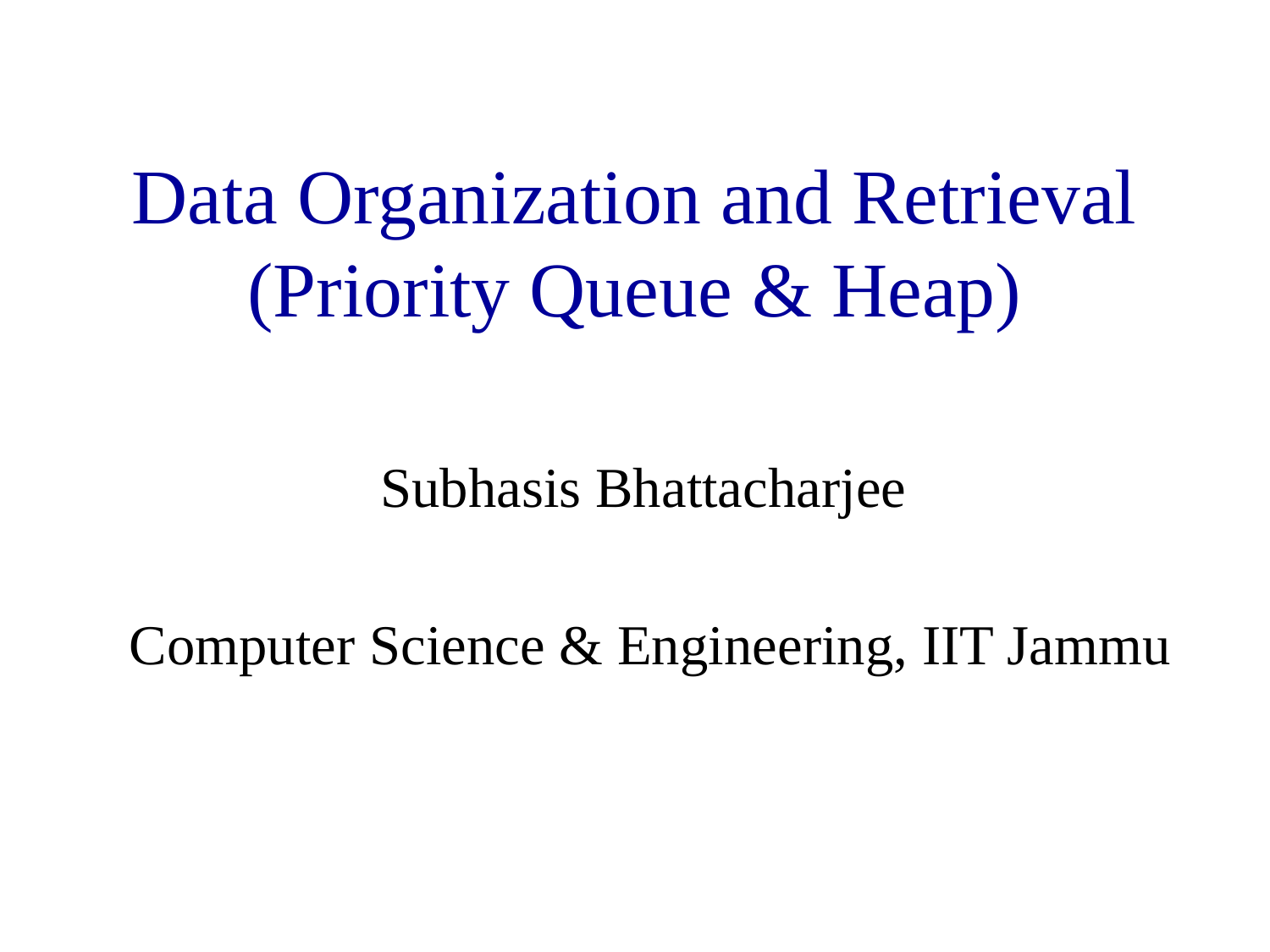

# Data Organization and Retrieval (Priority Queue & Heap)
Subhasis Bhattacharjee

Computer Science & Engineering, IIT Jammu